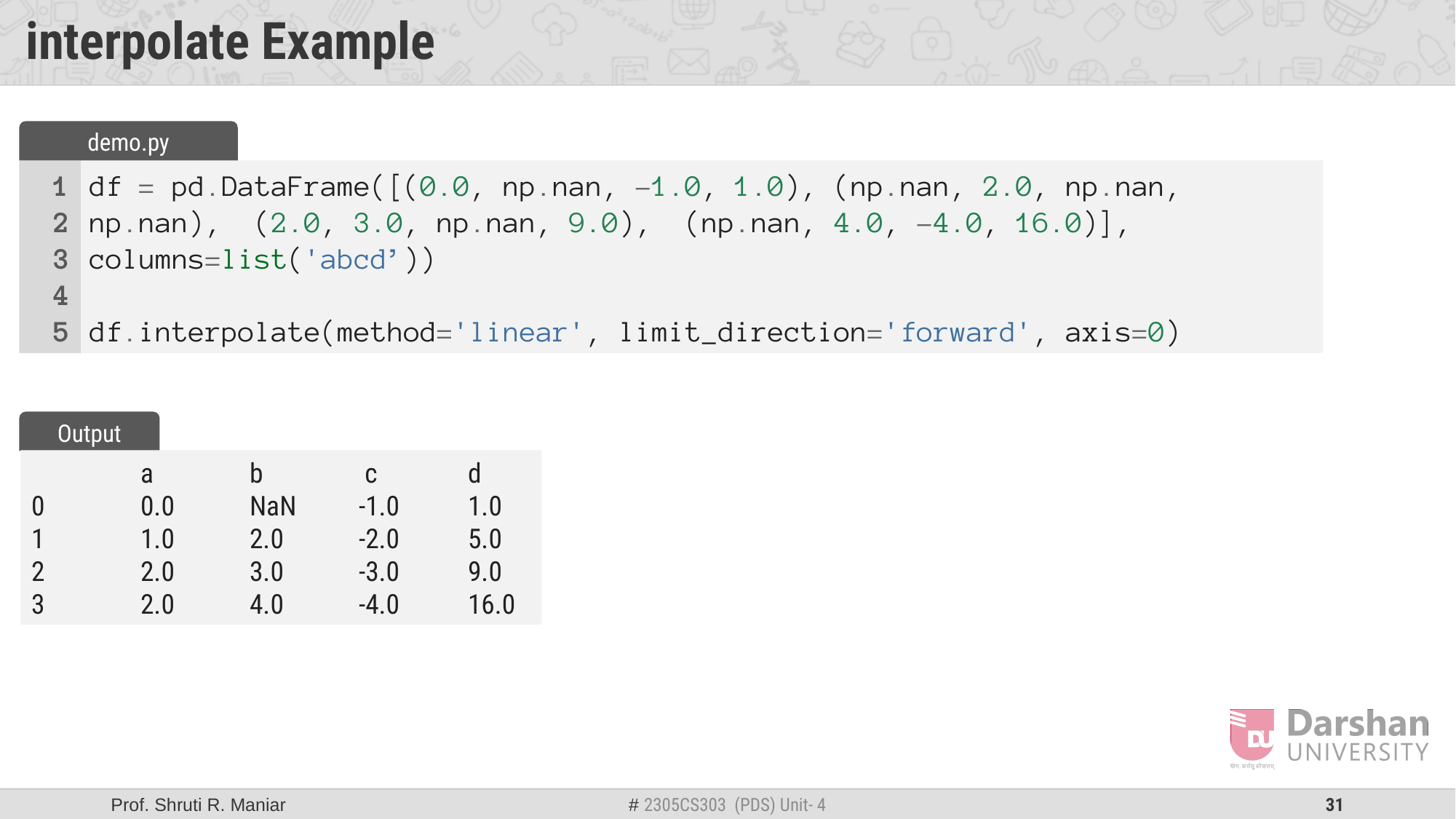

# interpolate Example
demo.py
1
2
3
4
5
df = pd.DataFrame([(0.0, np.nan, -1.0, 1.0), (np.nan, 2.0, np.nan, np.nan),  (2.0, 3.0, np.nan, 9.0),  (np.nan, 4.0, -4.0, 16.0)],  columns=list('abcd’))

df.interpolate(method='linear', limit_direction='forward', axis=0)
Output
   	a 	b   	 c              	d
0 	0.0 	NaN 	-1.0 	1.0
1 	1.0 	2.0 	-2.0 	5.0
2 	2.0 	3.0 	-3.0 	9.0
3 	2.0 	4.0 	-4.0 	16.0